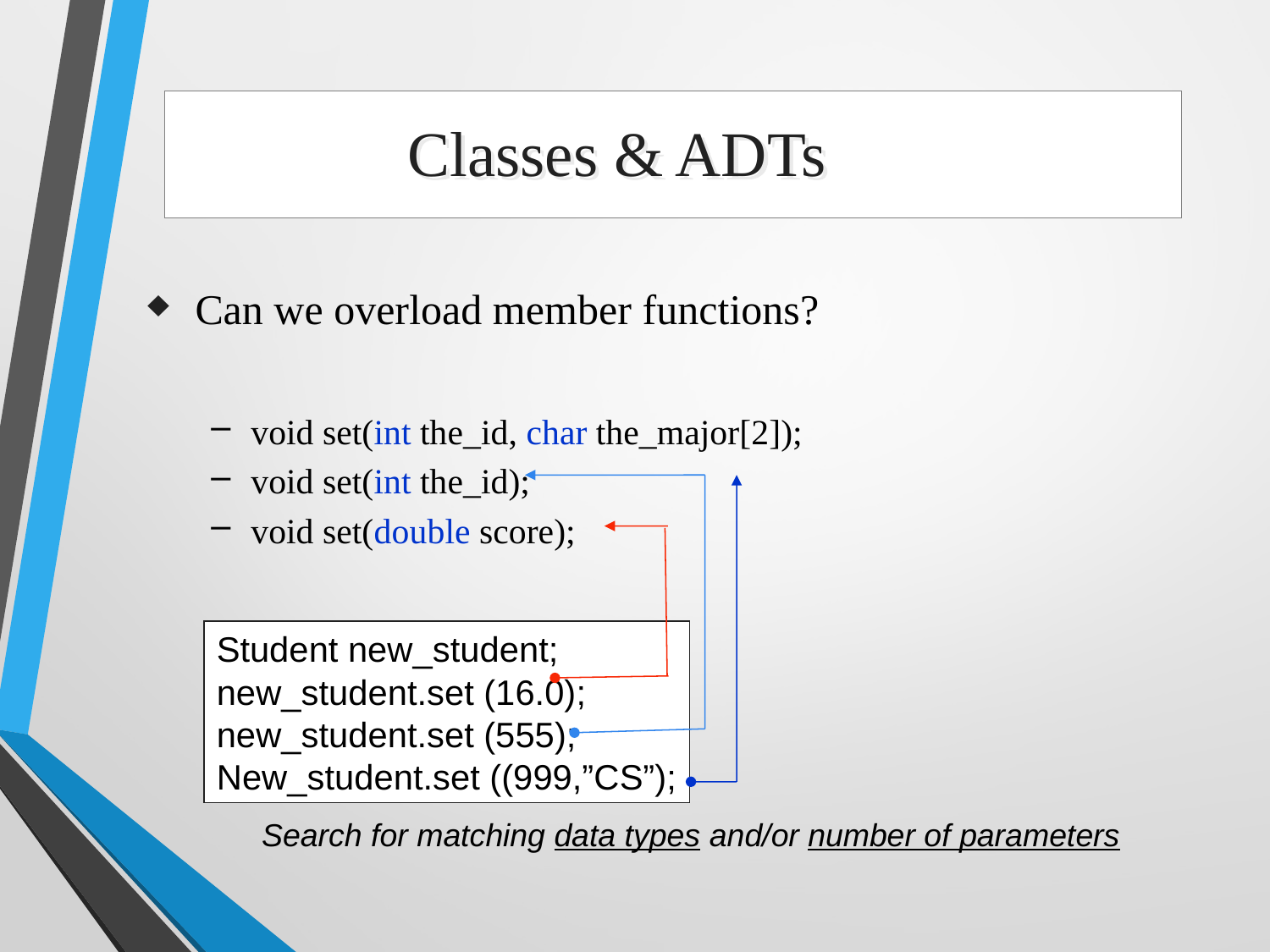

Classes & ADTs
Can we overload member functions?

void set(int the_id, char the_major[2]);
void set(int the_id);
void set(double score);

Student new_student;
new_student.set (16.0);
new_student.set (555);
New_student.set ((999,”CS”);

Search for matching data types and/or number of parameters